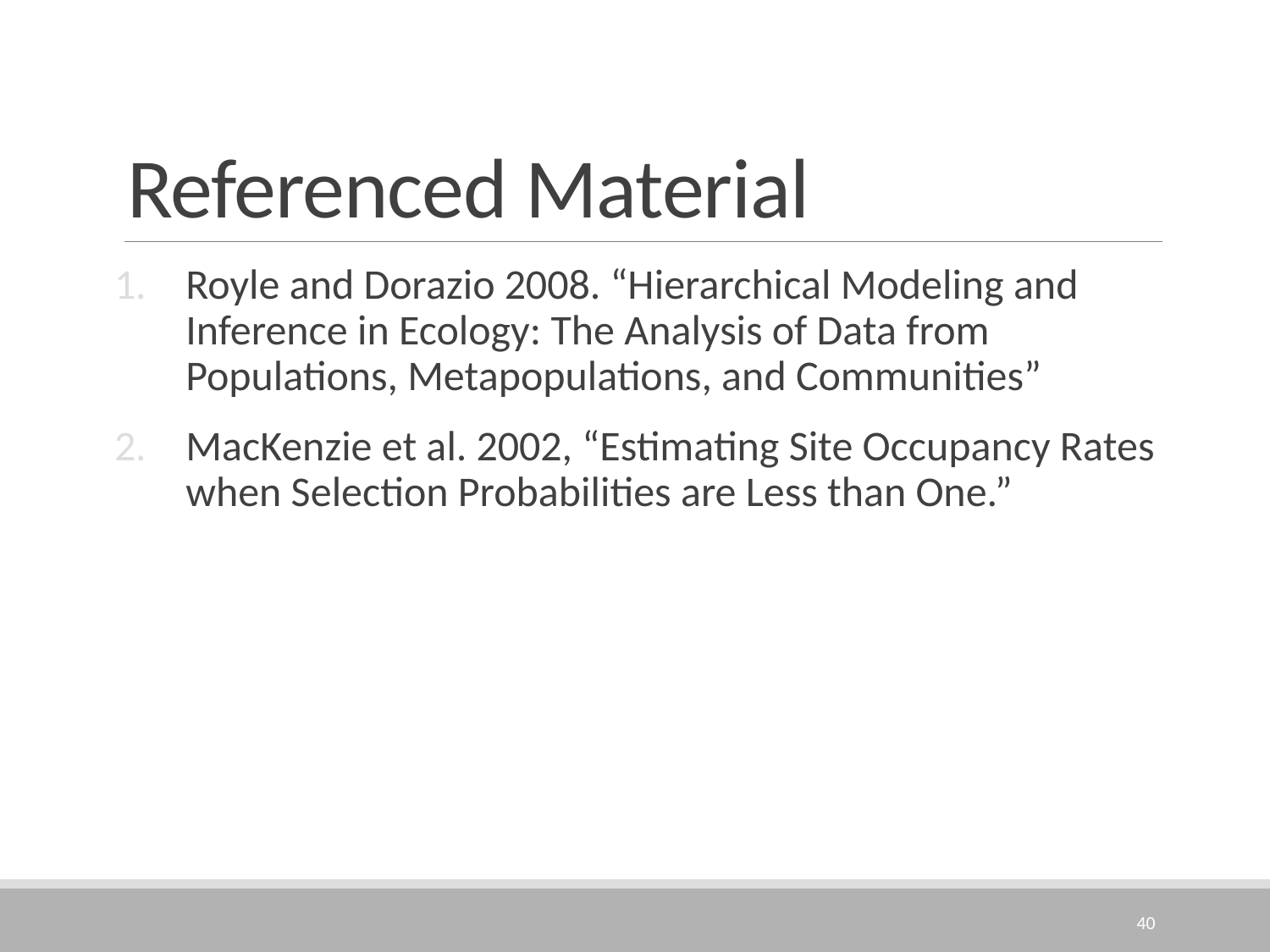

# Referenced Material
Royle and Dorazio 2008. “Hierarchical Modeling and Inference in Ecology: The Analysis of Data from Populations, Metapopulations, and Communities”
MacKenzie et al. 2002, “Estimating Site Occupancy Rates when Selection Probabilities are Less than One.”

40